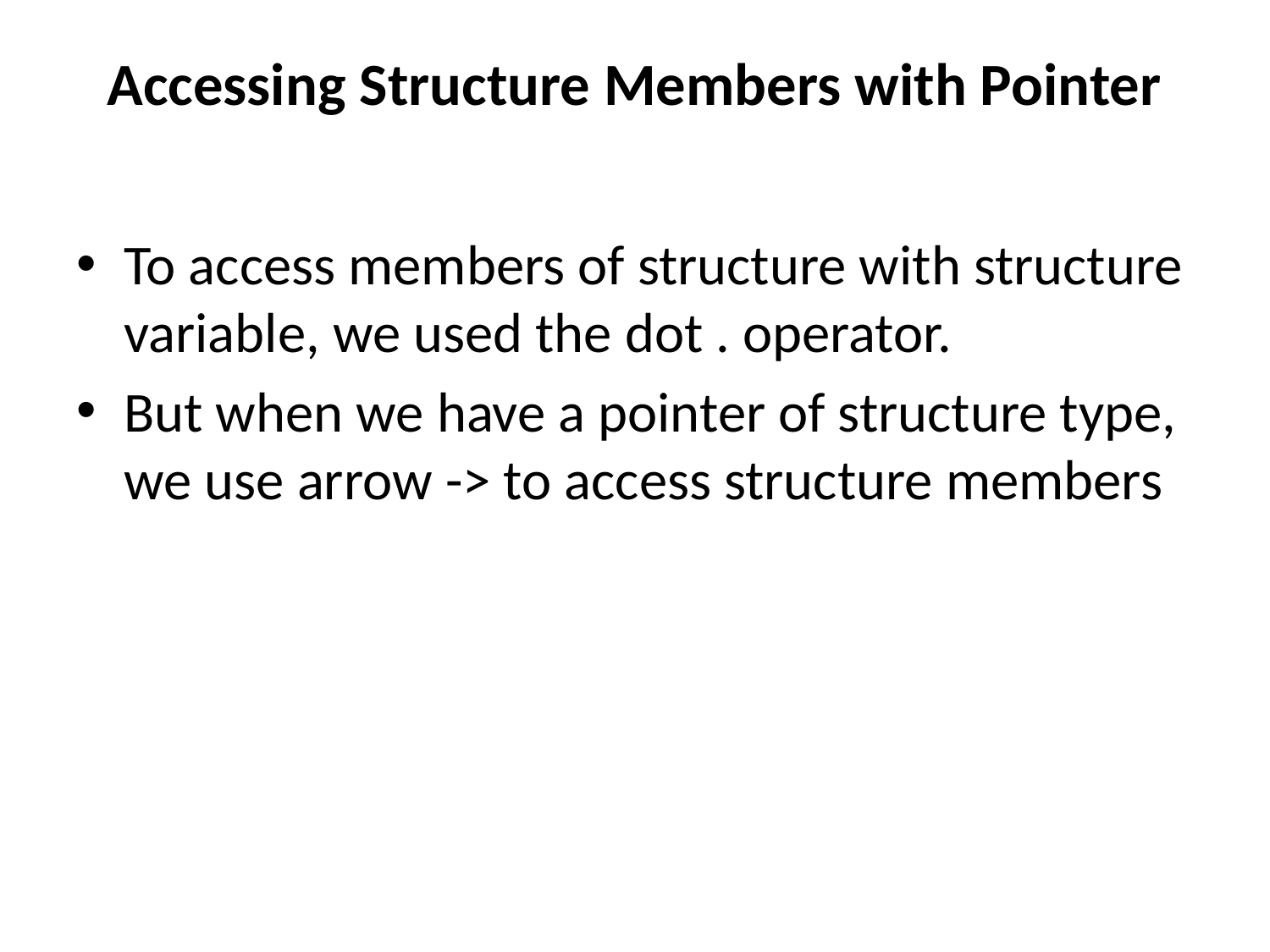

# Accessing Structure Members with Pointer
To access members of structure with structure variable, we used the dot . operator.
But when we have a pointer of structure type, we use arrow -> to access structure members